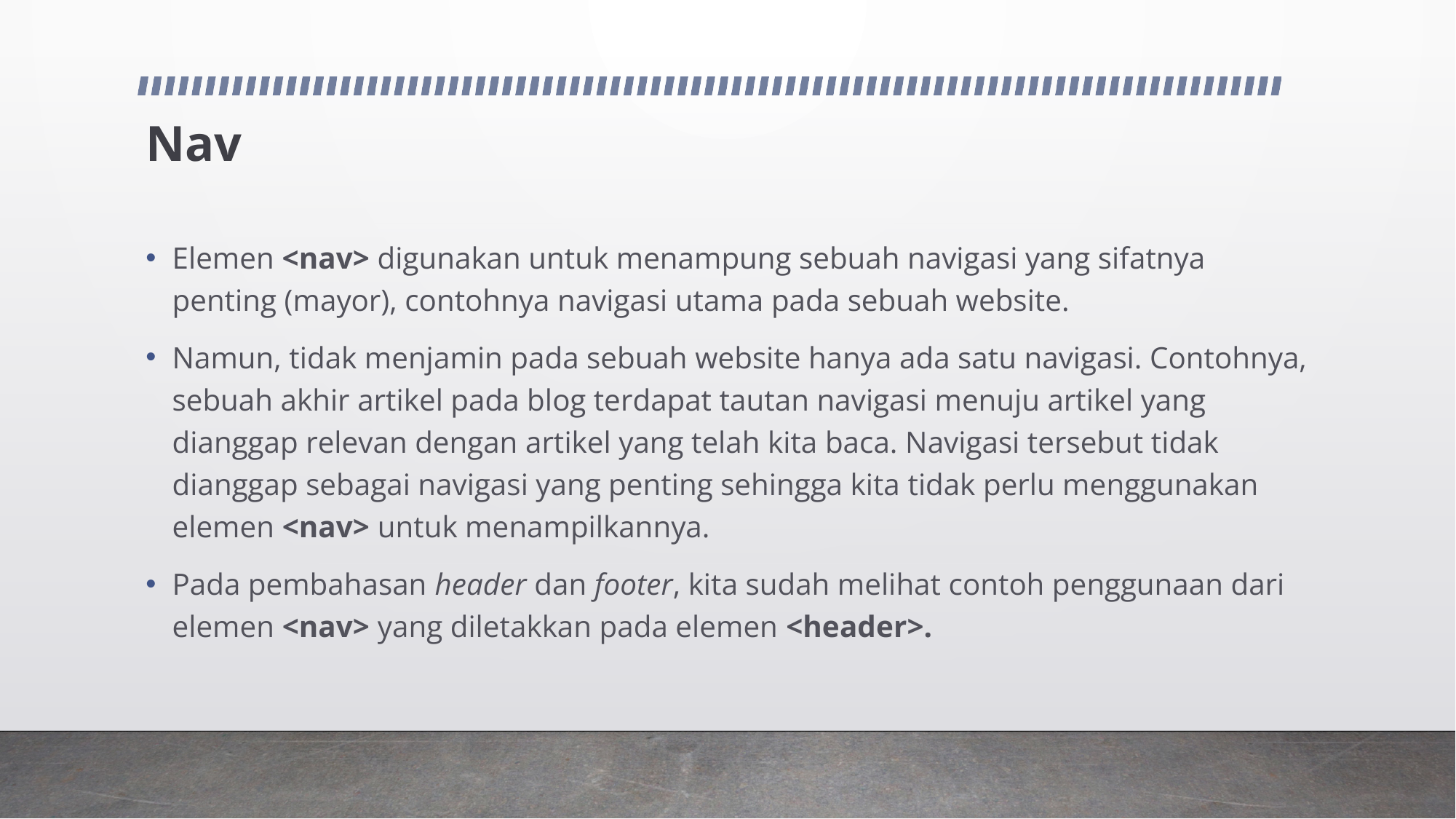

# Nav
Elemen <nav> digunakan untuk menampung sebuah navigasi yang sifatnya penting (mayor), contohnya navigasi utama pada sebuah website.
Namun, tidak menjamin pada sebuah website hanya ada satu navigasi. Contohnya, sebuah akhir artikel pada blog terdapat tautan navigasi menuju artikel yang dianggap relevan dengan artikel yang telah kita baca. Navigasi tersebut tidak dianggap sebagai navigasi yang penting sehingga kita tidak perlu menggunakan elemen <nav> untuk menampilkannya.
Pada pembahasan header dan footer, kita sudah melihat contoh penggunaan dari elemen <nav> yang diletakkan pada elemen <header>.